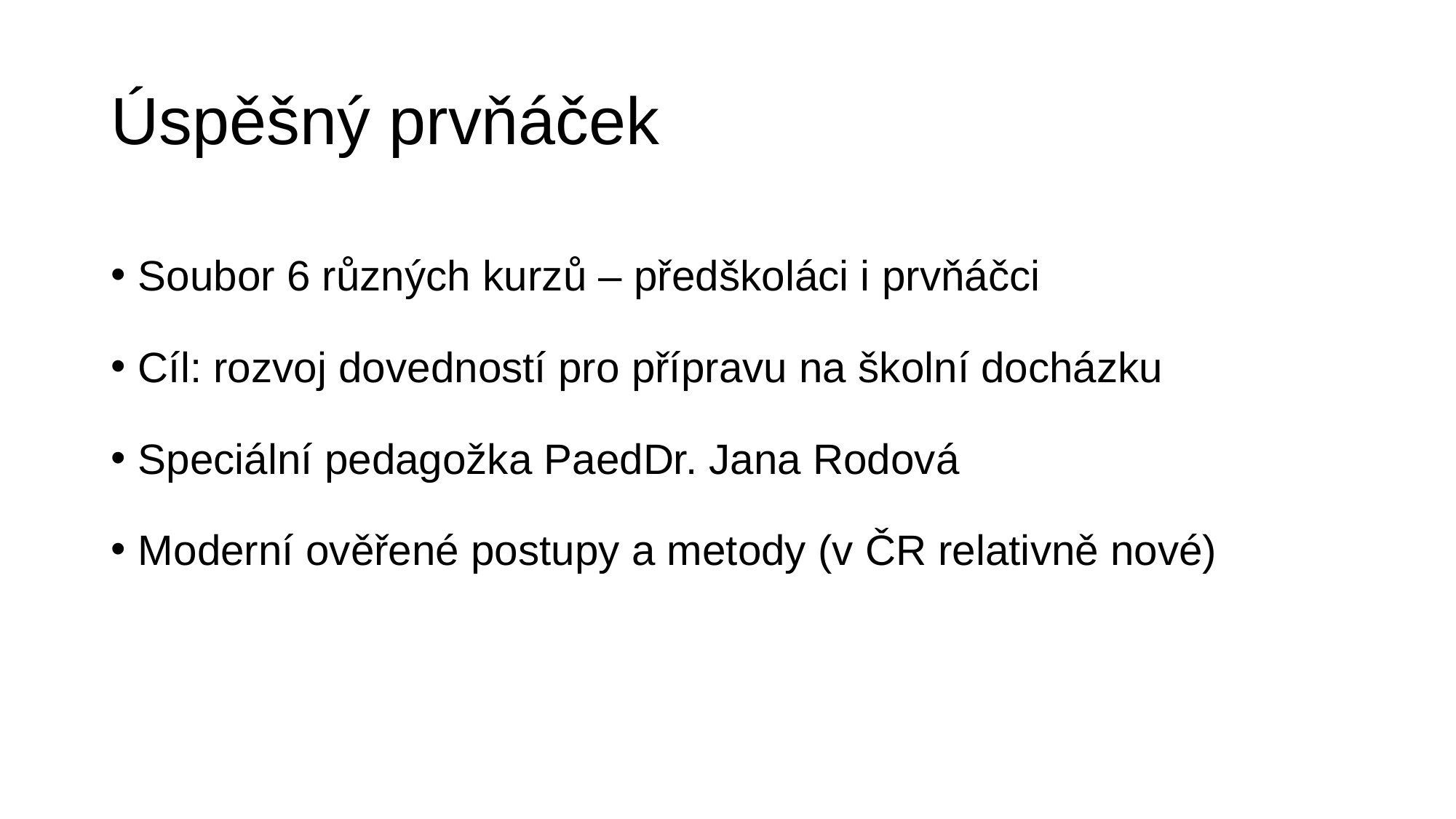

# Úspěšný prvňáček
Soubor 6 různých kurzů – předškoláci i prvňáčci
Cíl: rozvoj dovedností pro přípravu na školní docházku
Speciální pedagožka PaedDr. Jana Rodová
Moderní ověřené postupy a metody (v ČR relativně nové)